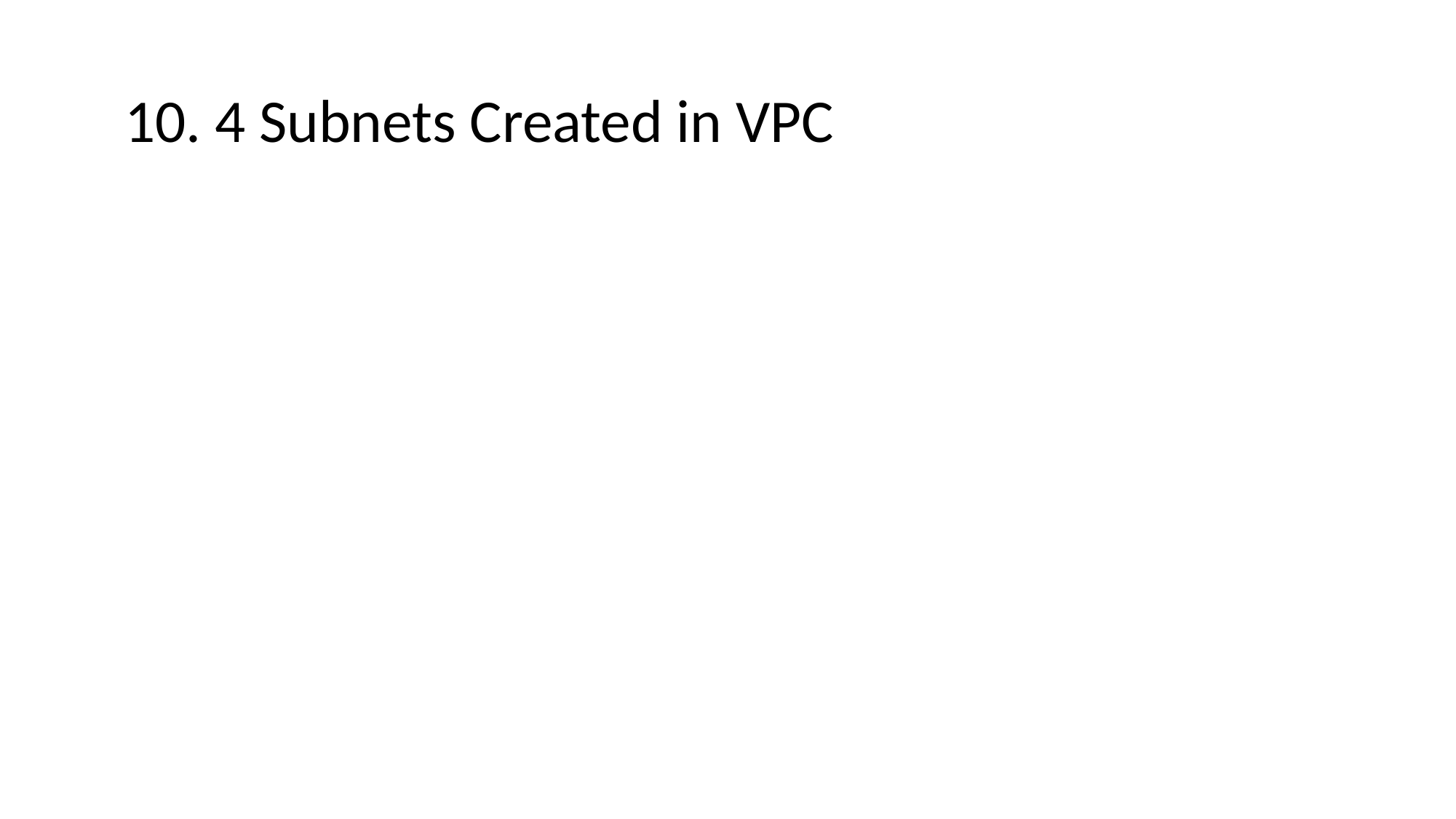

# 10. 4 Subnets Created in VPC